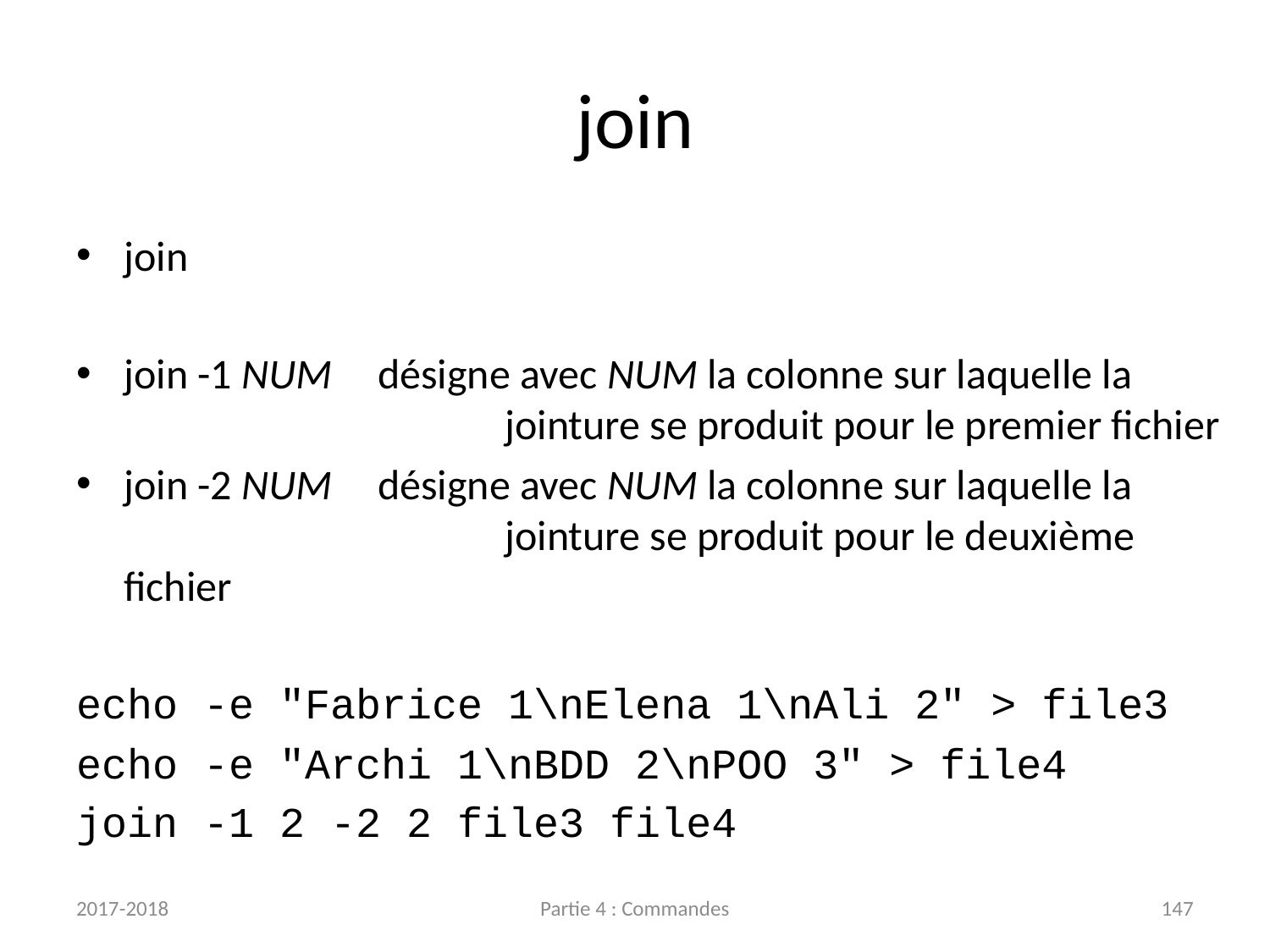

# join
join

join -1 NUM	désigne avec NUM la colonne sur laquelle la
			jointure se produit pour le premier fichier
join -2 NUM	désigne avec NUM la colonne sur laquelle la
			jointure se produit pour le deuxième fichier

echo -e "Fabrice 1\nElena 1\nAli 2" > file3
echo -e "Archi 1\nBDD 2\nPOO 3" > file4
join -1 2 -2 2 file3 file4

2017-2018
Partie 4 : Commandes
147